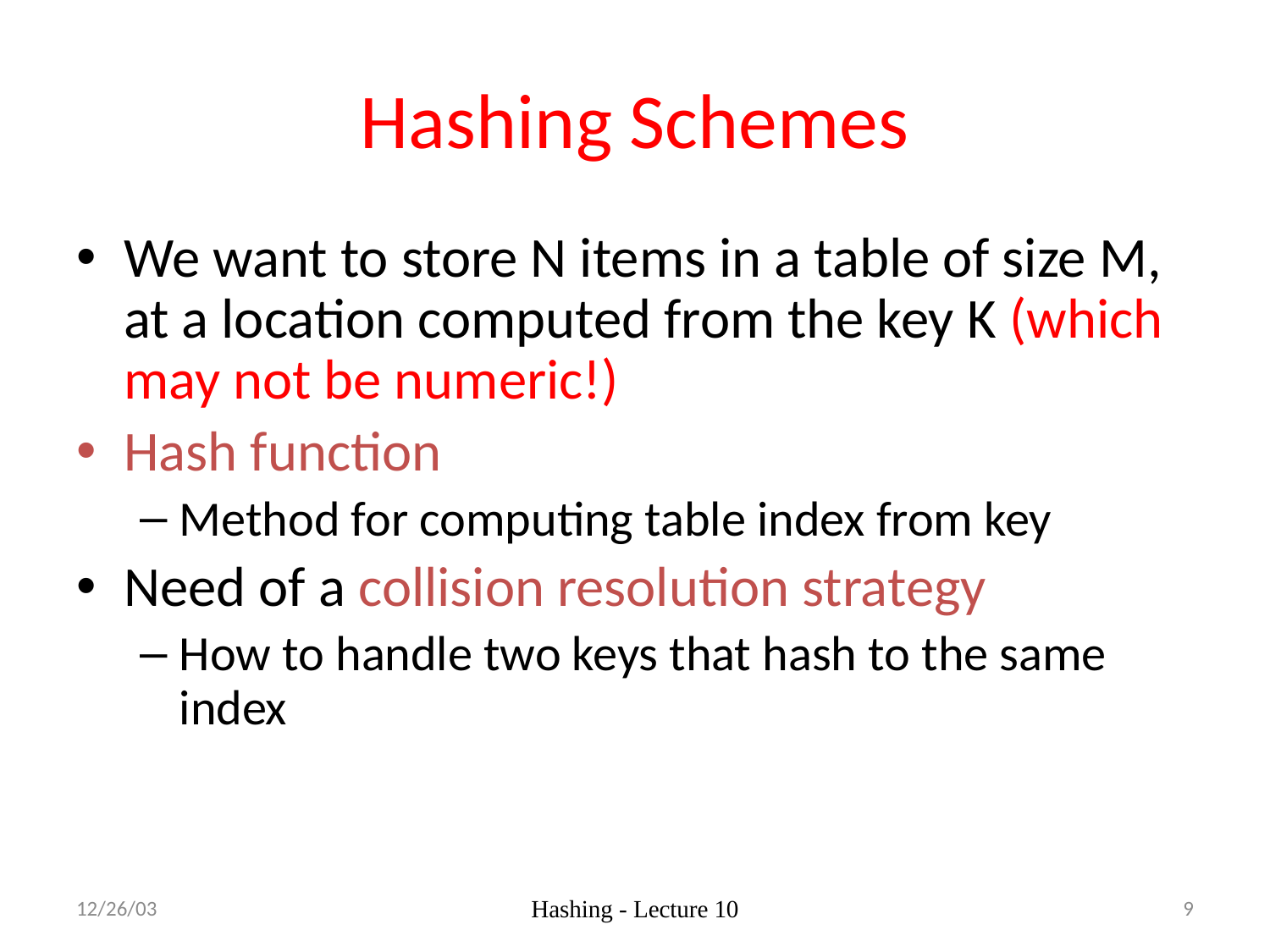

# Hashing Schemes
We want to store N items in a table of size M, at a location computed from the key K (which may not be numeric!)
Hash function
Method for computing table index from key
Need of a collision resolution strategy
How to handle two keys that hash to the same index
12/26/03
Hashing - Lecture 10
9